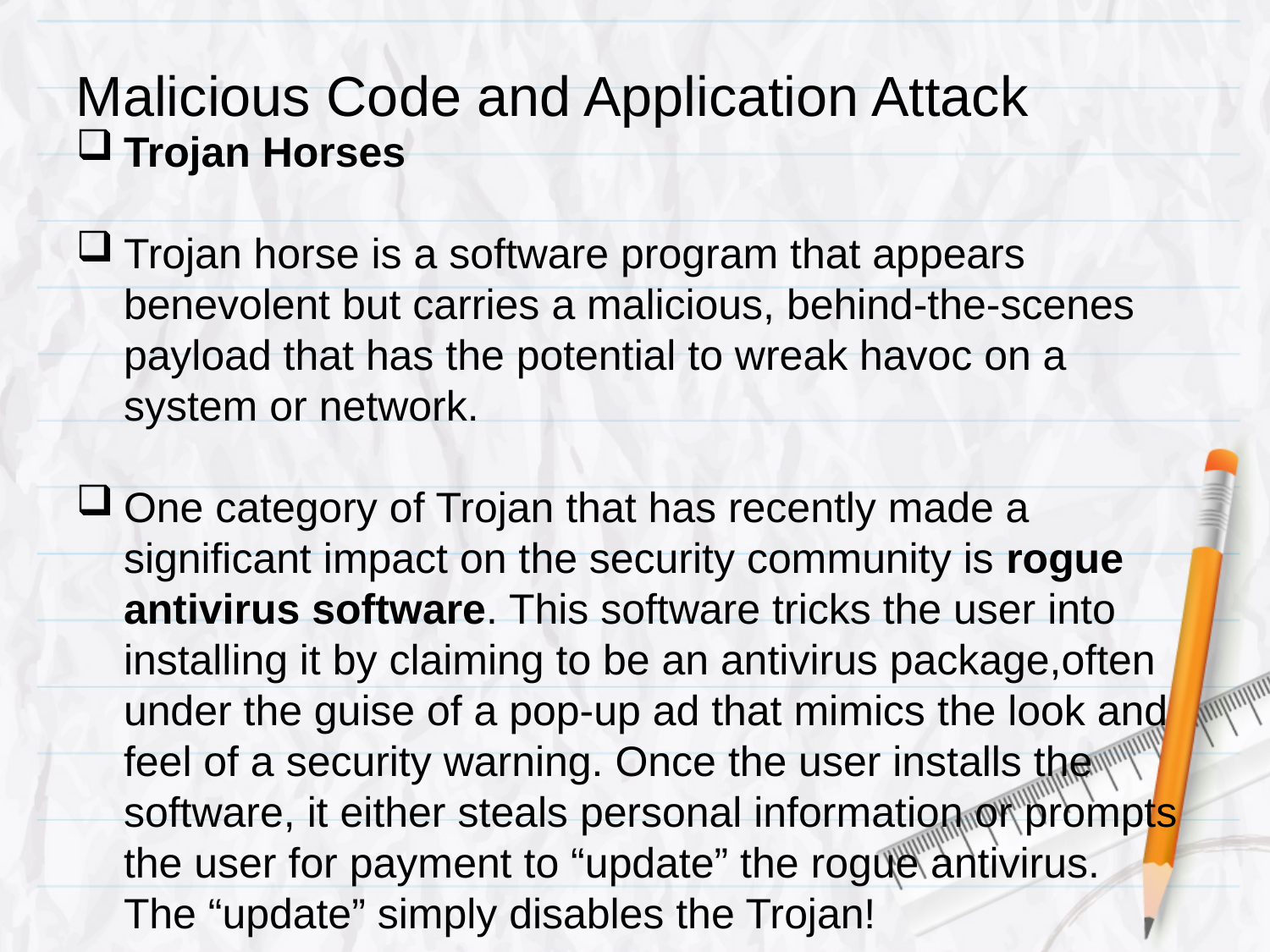

# Malicious Code and Application Attack
Trojan Horses

Trojan horse is a software program that appears benevolent but carries a malicious, behind-the-scenes payload that has the potential to wreak havoc on a system or network.

One category of Trojan that has recently made a significant impact on the security community is rogue antivirus software. This software tricks the user into installing it by claiming to be an antivirus package,often under the guise of a pop-up ad that mimics the look and feel of a security warning. Once the user installs the software, it either steals personal information or prompts the user for payment to “update” the rogue antivirus. The “update” simply disables the Trojan!